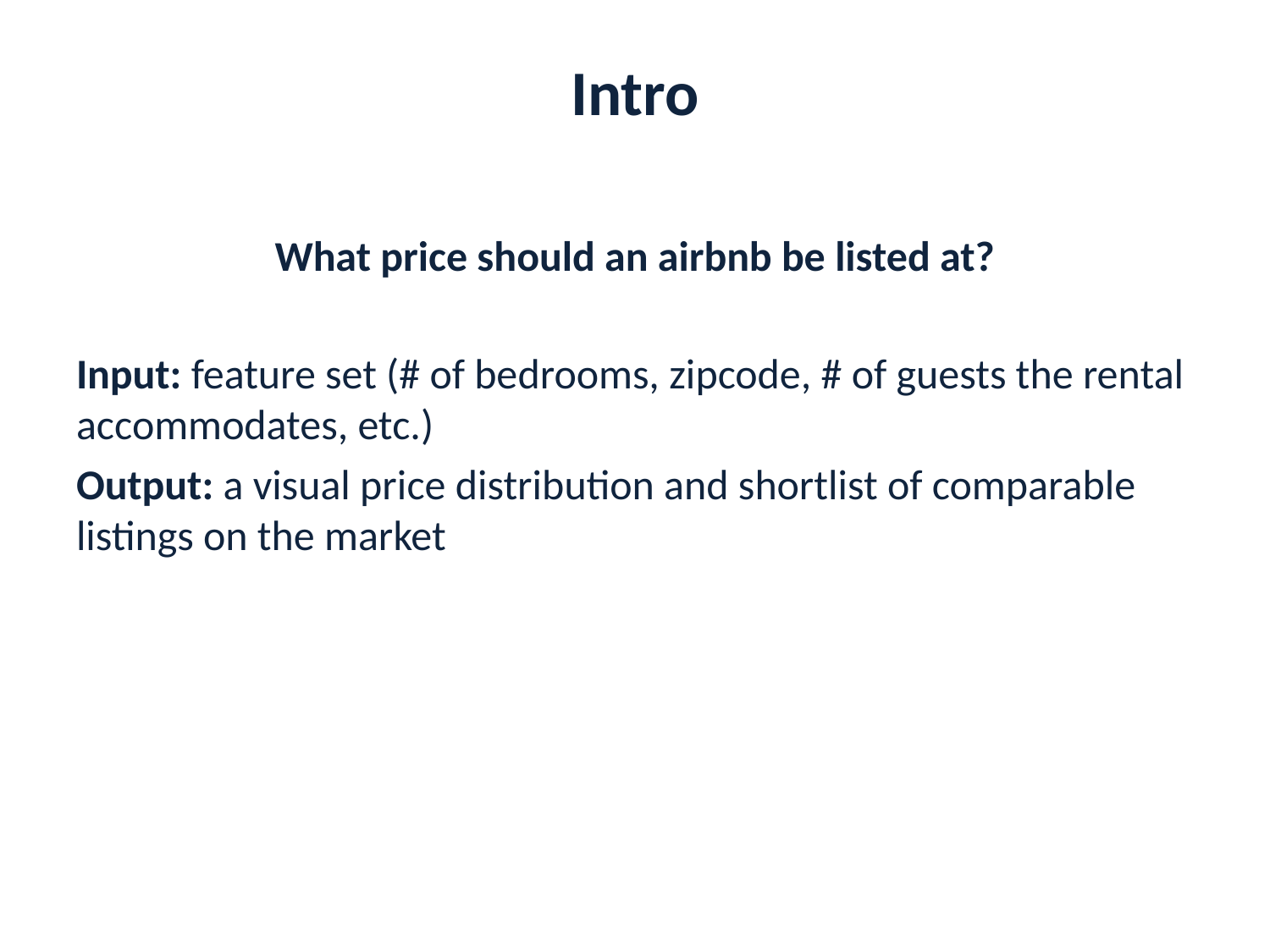

# Intro
What price should an airbnb be listed at?

Input: feature set (# of bedrooms, zipcode, # of guests the rental accommodates, etc.)
Output: a visual price distribution and shortlist of comparable listings on the market